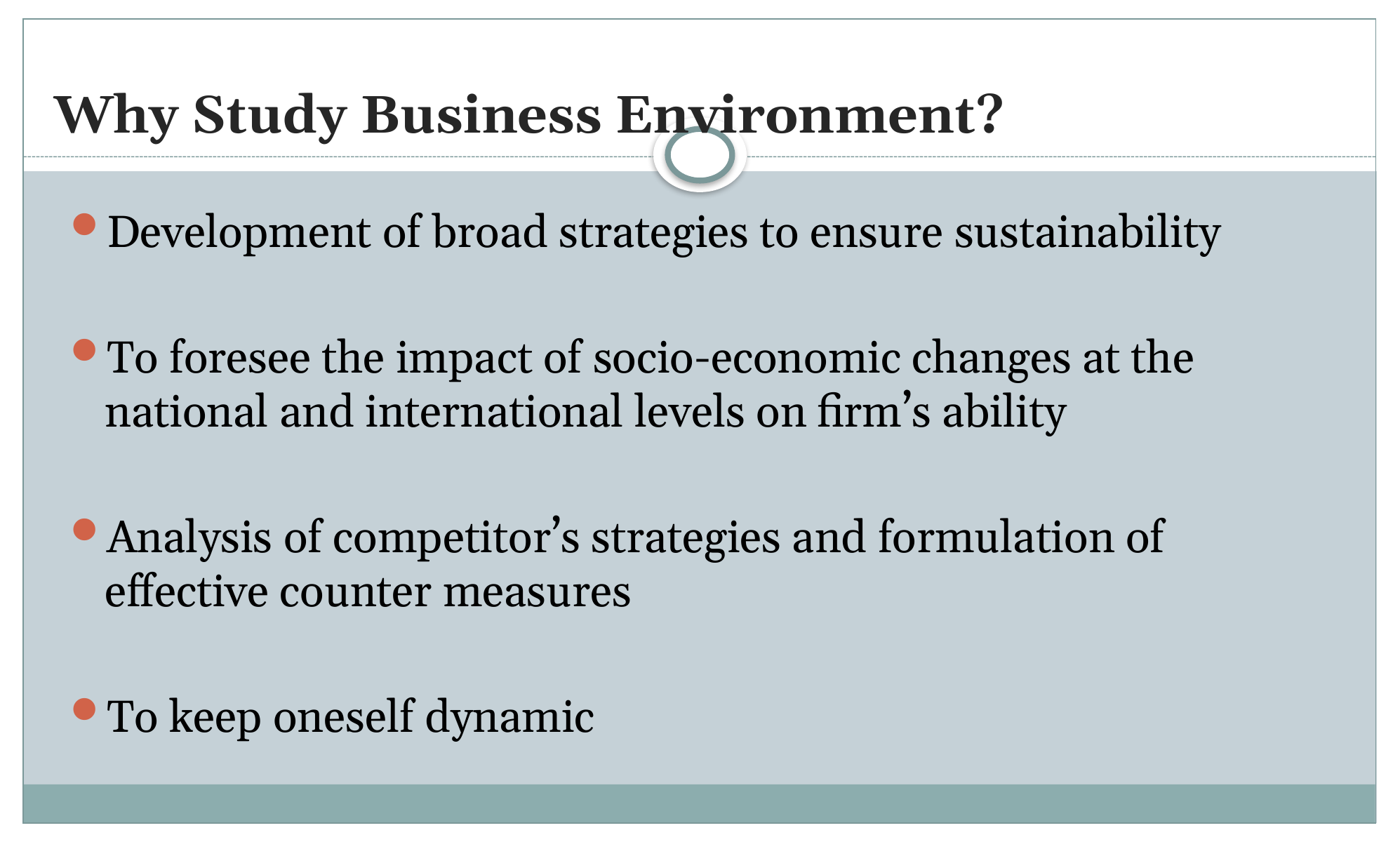

# Why Study Business Environment?
Development of broad strategies to ensure sustainability

To foresee the impact of socio-economic changes at the national and international levels on firm’s ability

Analysis of competitor’s strategies and formulation of effective counter measures

To keep oneself dynamic